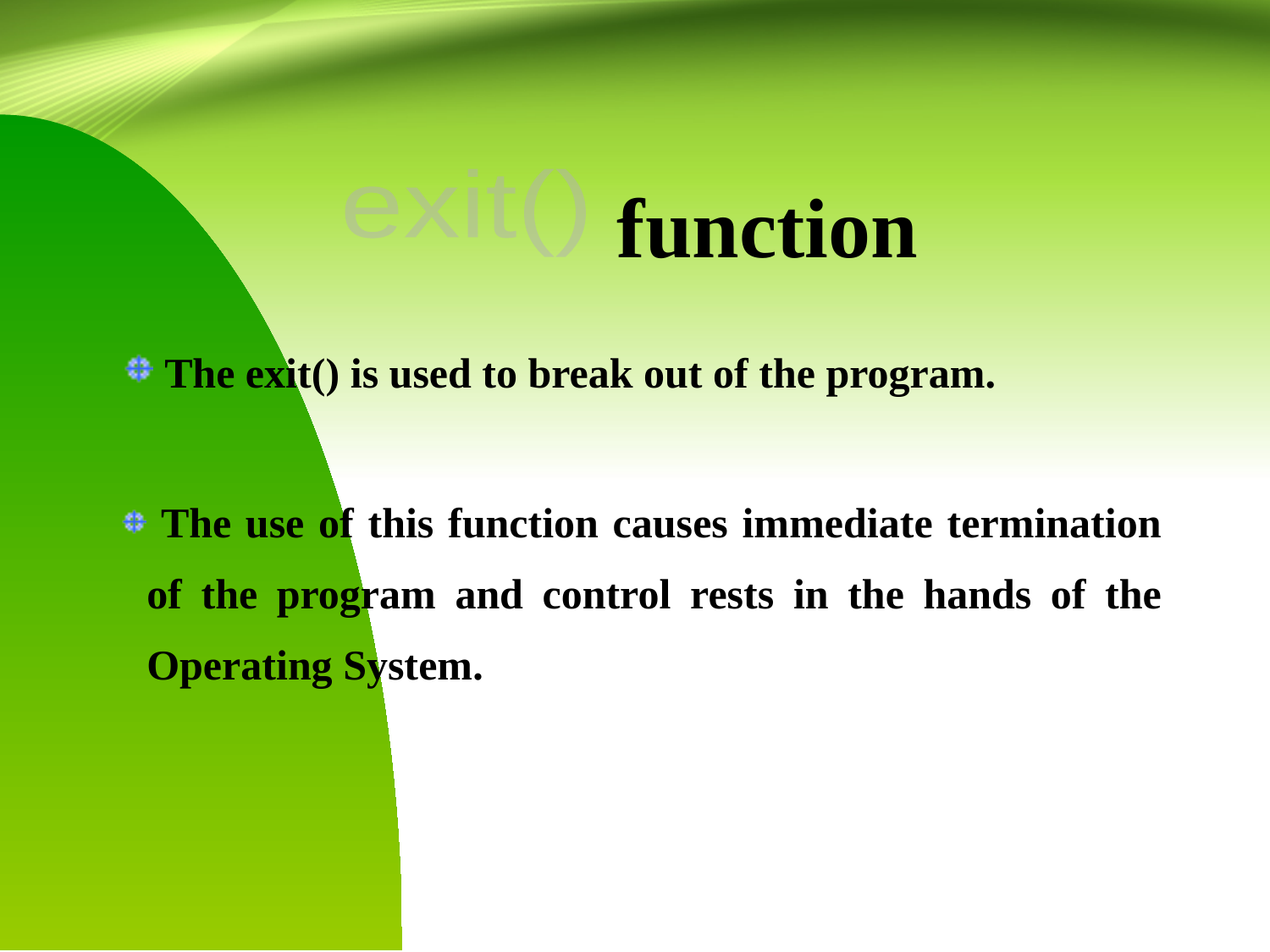

function
exit()
 The exit() is used to break out of the program.
 The use of this function causes immediate termination of the program and control rests in the hands of the Operating System.